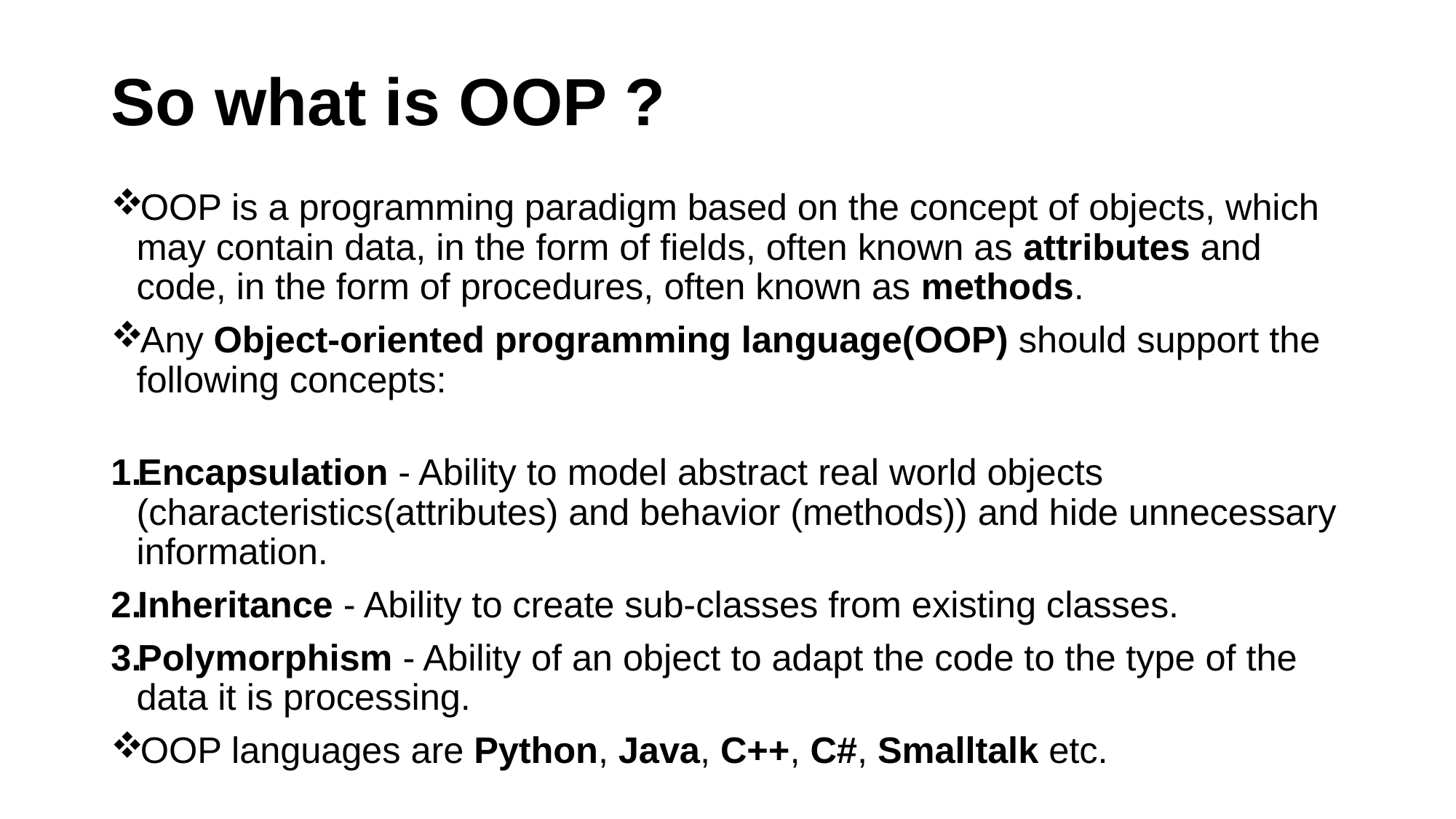

# So what is OOP ?
OOP is a programming paradigm based on the concept of objects, which may contain data, in the form of fields, often known as attributes and code, in the form of procedures, often known as methods.
Any Object-oriented programming language(OOP) should support the following concepts:
Encapsulation - Ability to model abstract real world objects (characteristics(attributes) and behavior (methods)) and hide unnecessary information.
Inheritance - Ability to create sub-classes from existing classes.
Polymorphism - Ability of an object to adapt the code to the type of the data it is processing.
OOP languages are Python, Java, C++, C#, Smalltalk etc.